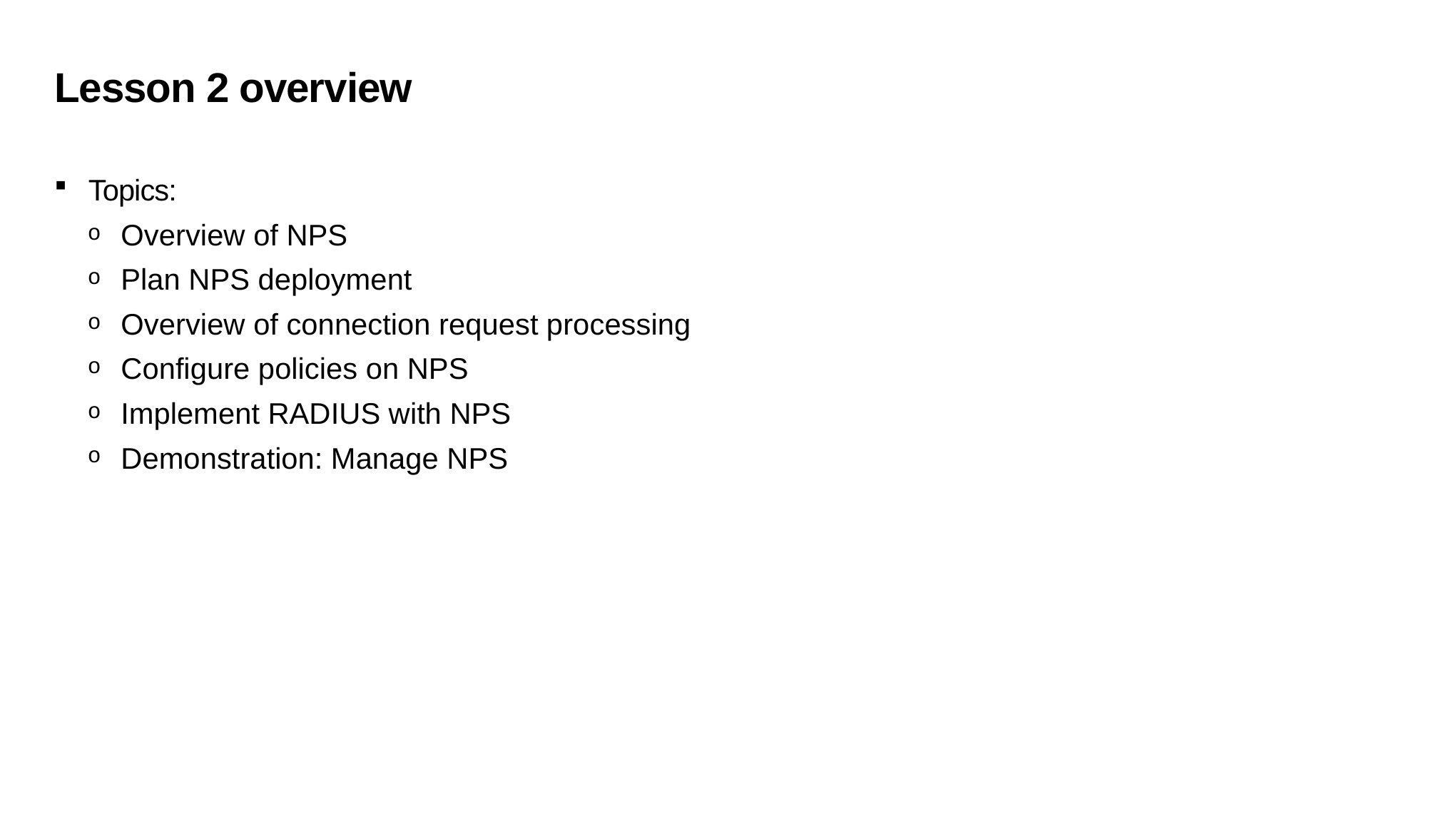

# Lesson 2 overview
Topics:
Overview of NPS
Plan NPS deployment
Overview of connection request processing
Configure policies on NPS
Implement RADIUS with NPS
Demonstration: Manage NPS